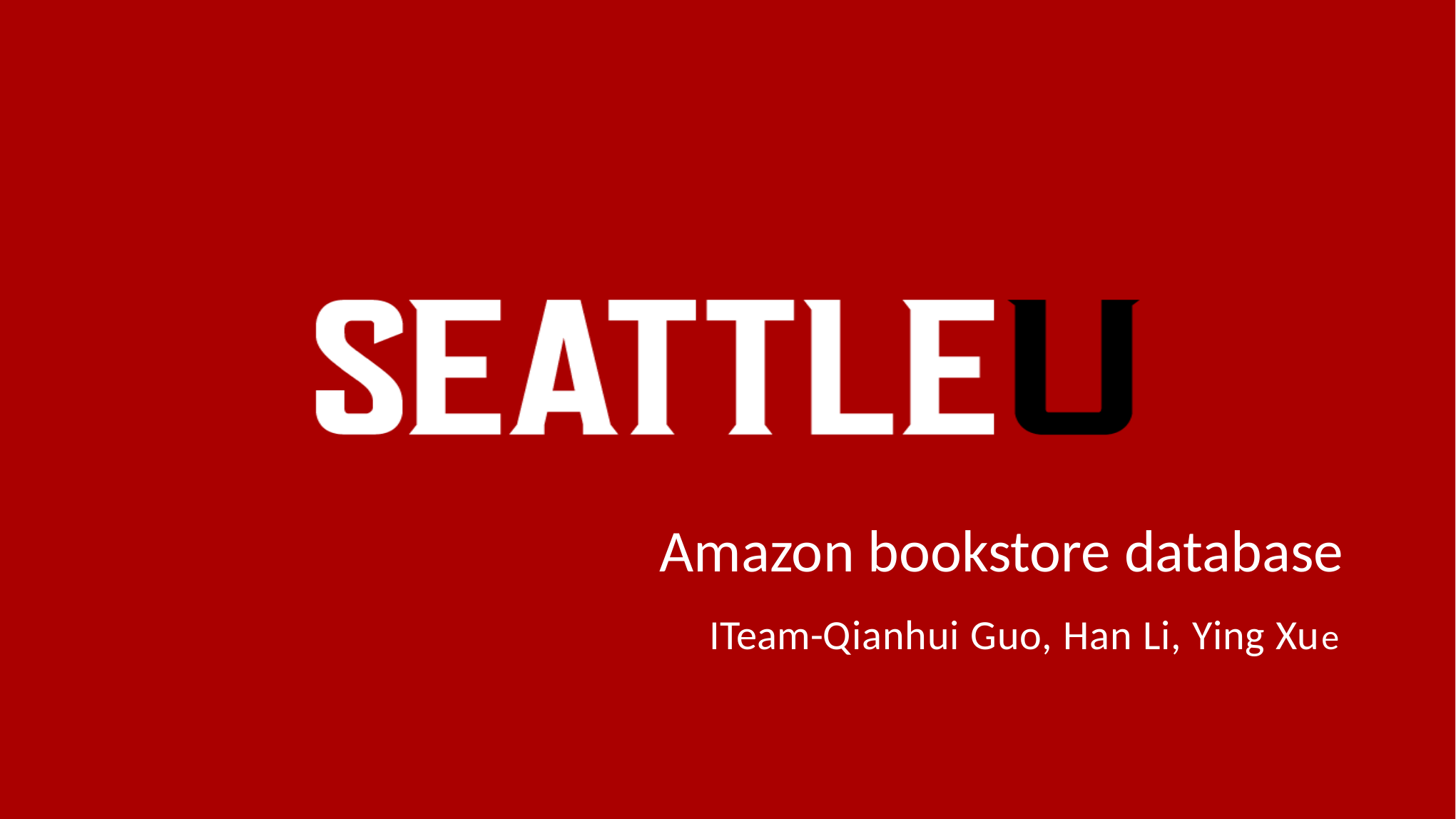

Amazon bookstore database

ITeam-Qianhui Guo, Han Li, Ying Xue